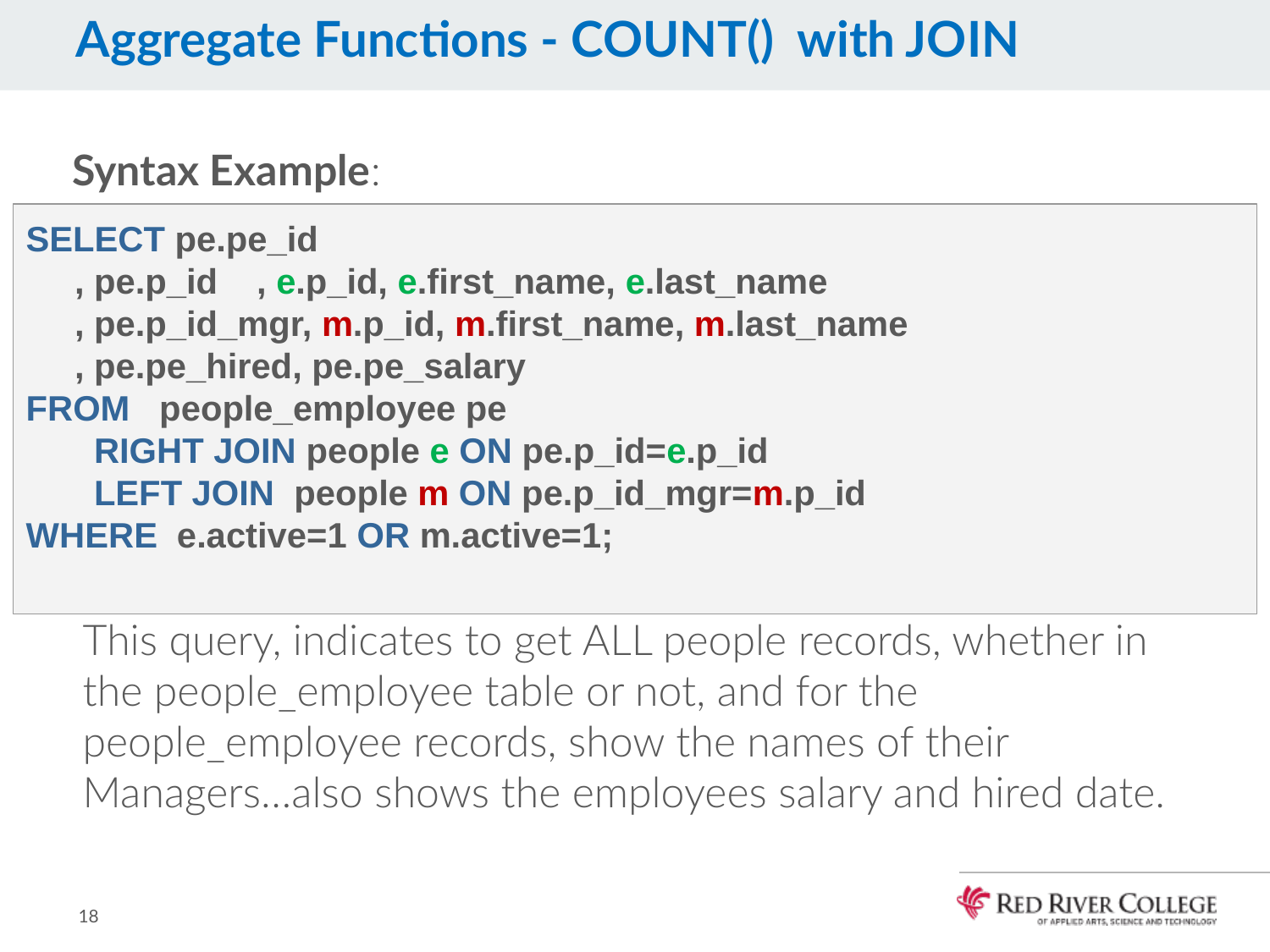

# Aggregate Functions - COUNT()  with JOIN

This query, indicates to get ALL people records, whether in the people_employee table or not, and for the people_employee records, show the names of their Managers…also shows the employees salary and hired date.
Syntax Example:

Returns:
SELECT pe.pe_id
     , pe.p_id    , e.p_id, e.first_name, e.last_name
     , pe.p_id_mgr, m.p_id, m.first_name, m.last_name
     , pe.pe_hired, pe.pe_salary
FROM   people_employee pe
       RIGHT JOIN people e ON pe.p_id=e.p_id
       LEFT JOIN  people m ON pe.p_id_mgr=m.p_id
WHERE  e.active=1 OR m.active=1;
18